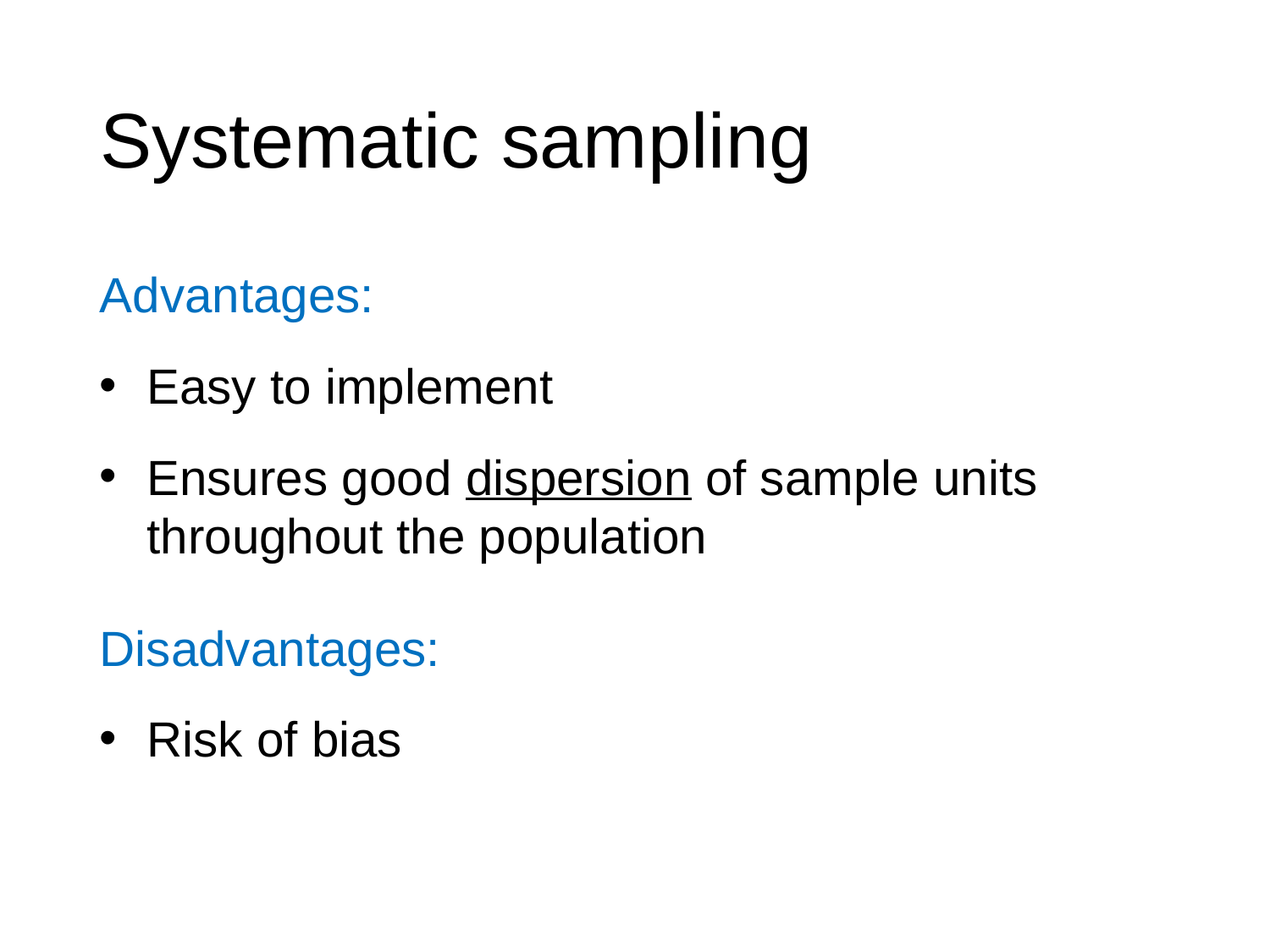

# Systematic sampling
Advantages:
Easy to implement
Ensures good dispersion of sample units throughout the population
Disadvantages:
Risk of bias